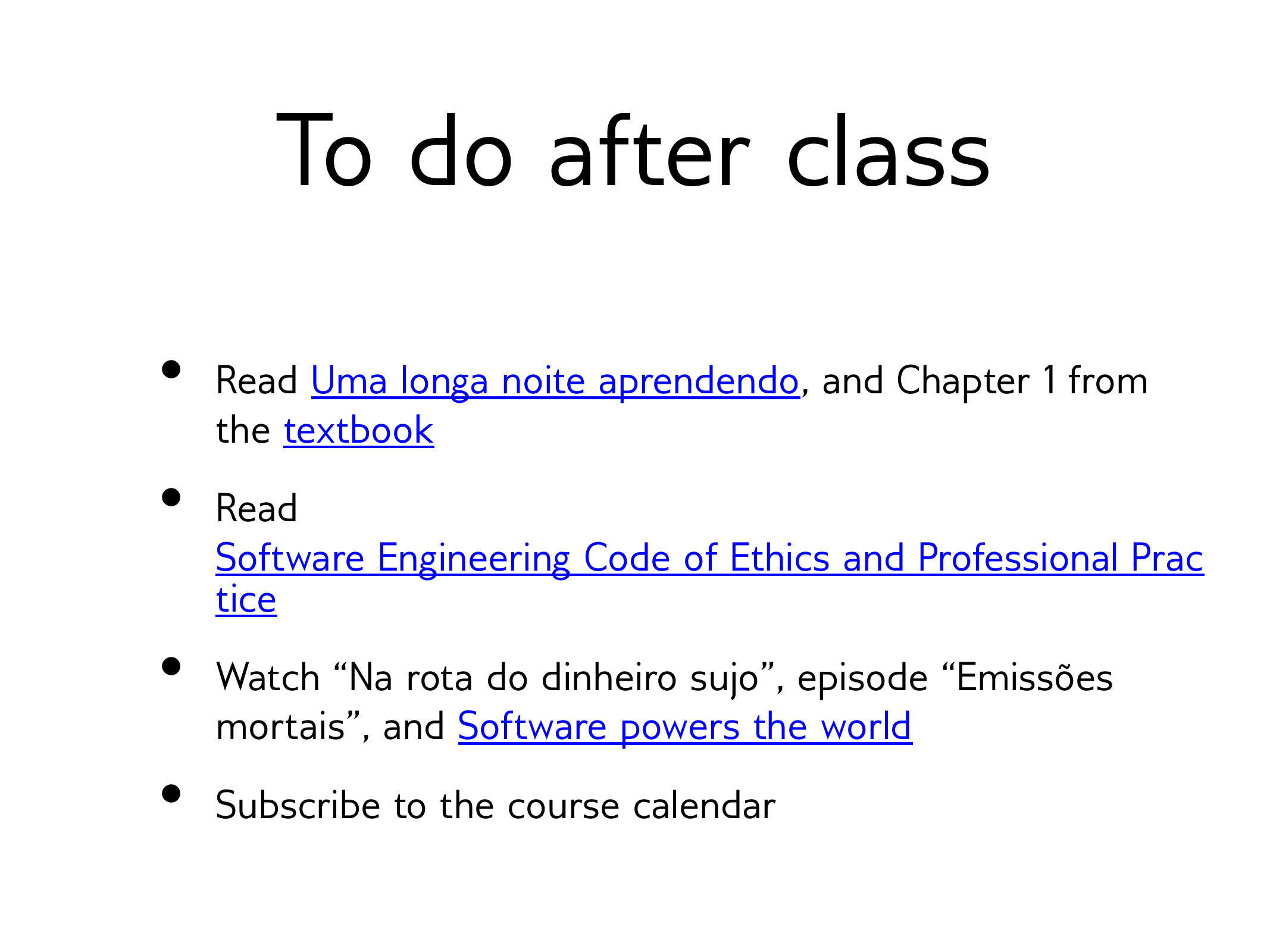

# To do after class
Read Uma longa noite aprendendo, and Chapter 1 from the textbook
Read Software Engineering Code of Ethics and Professional Practice
Watch “Na rota do dinheiro sujo”, episode “Emissões mortais”, and Software powers the world
Subscribe to the course calendar